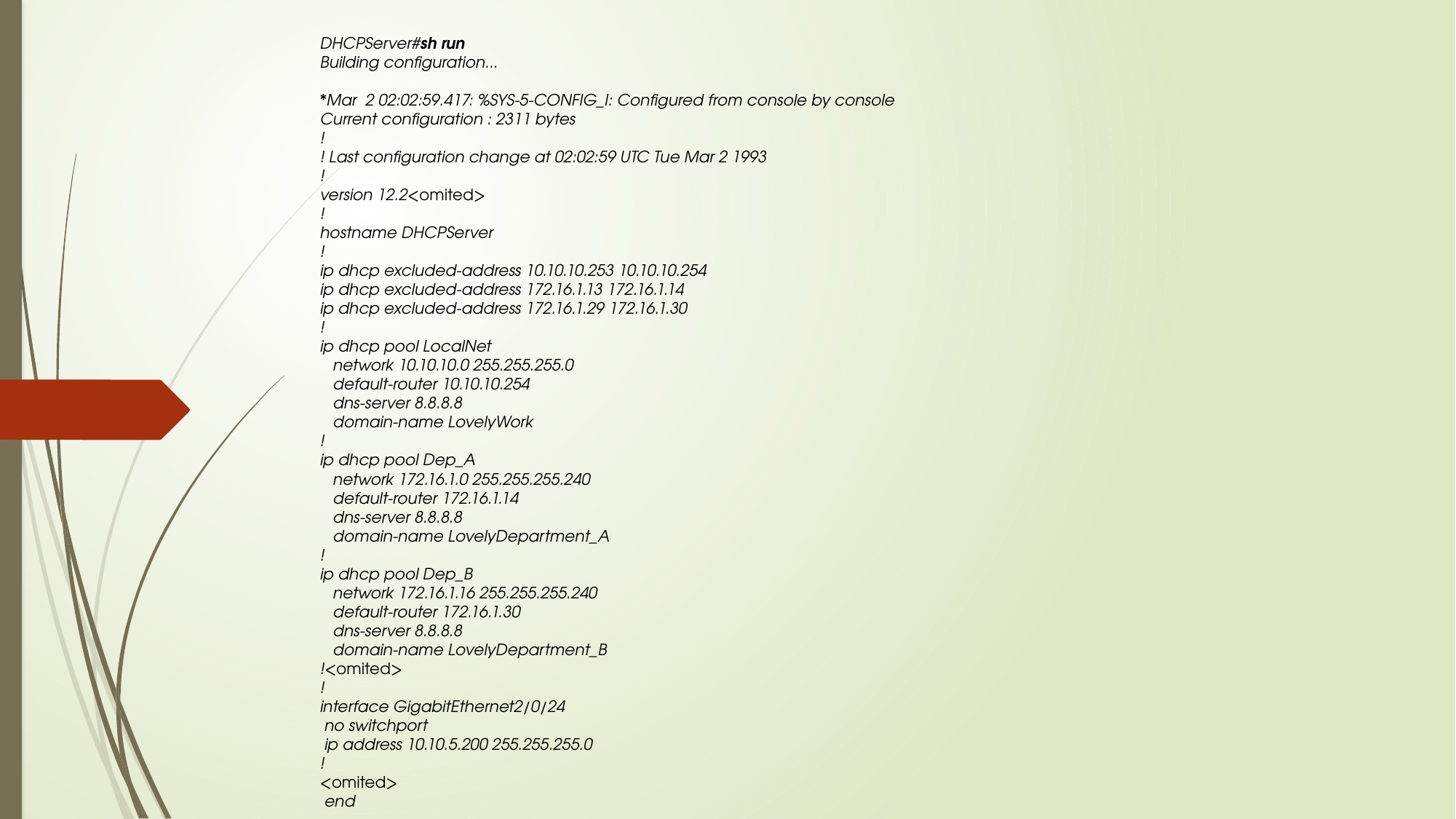

DHCPServer#sh run
Building configuration...
*Mar  2 02:02:59.417: %SYS-5-CONFIG_I: Configured from console by console
Current configuration : 2311 bytes
!
! Last configuration change at 02:02:59 UTC Tue Mar 2 1993
!
version 12.2<omited>
!
hostname DHCPServer
!
ip dhcp excluded-address 10.10.10.253 10.10.10.254
ip dhcp excluded-address 172.16.1.13 172.16.1.14
ip dhcp excluded-address 172.16.1.29 172.16.1.30
!
ip dhcp pool LocalNet
   network 10.10.10.0 255.255.255.0
   default-router 10.10.10.254
   dns-server 8.8.8.8
   domain-name LovelyWork
!
ip dhcp pool Dep_A
   network 172.16.1.0 255.255.255.240
   default-router 172.16.1.14
   dns-server 8.8.8.8
   domain-name LovelyDepartment_A
!
ip dhcp pool Dep_B
   network 172.16.1.16 255.255.255.240
   default-router 172.16.1.30
   dns-server 8.8.8.8
   domain-name LovelyDepartment_B
!<omited>
!
interface GigabitEthernet2/0/24
 no switchport
 ip address 10.10.5.200 255.255.255.0
!
<omited>
 end
#